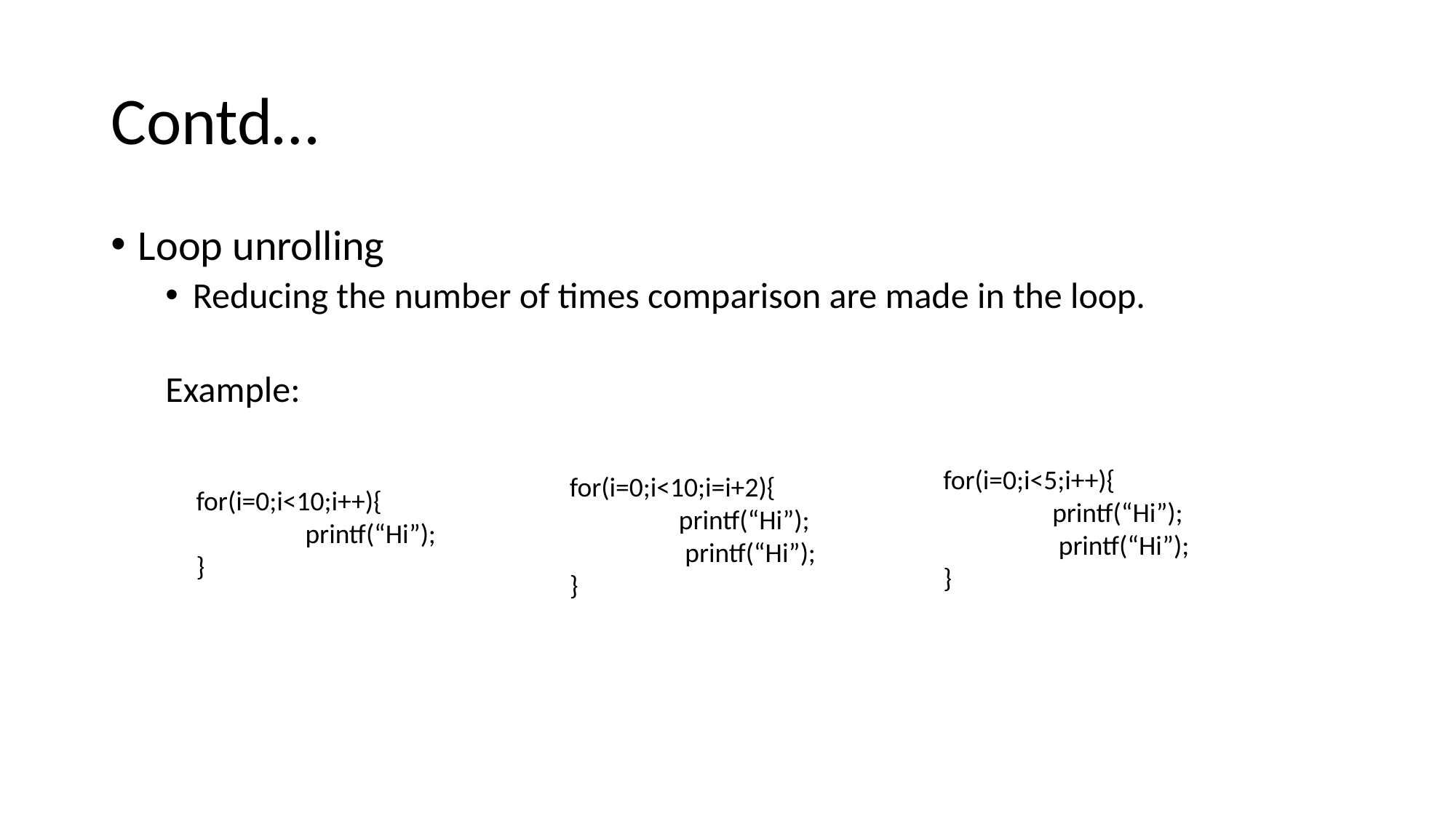

# Contd…
Loop unrolling
Reducing the number of times comparison are made in the loop.

Example:

for(i=0;i<5;i++){
	printf(“Hi”);
	 printf(“Hi”);
}
for(i=0;i<10;i=i+2){
	printf(“Hi”);
	 printf(“Hi”);
}
for(i=0;i<10;i++){
	printf(“Hi”);
}